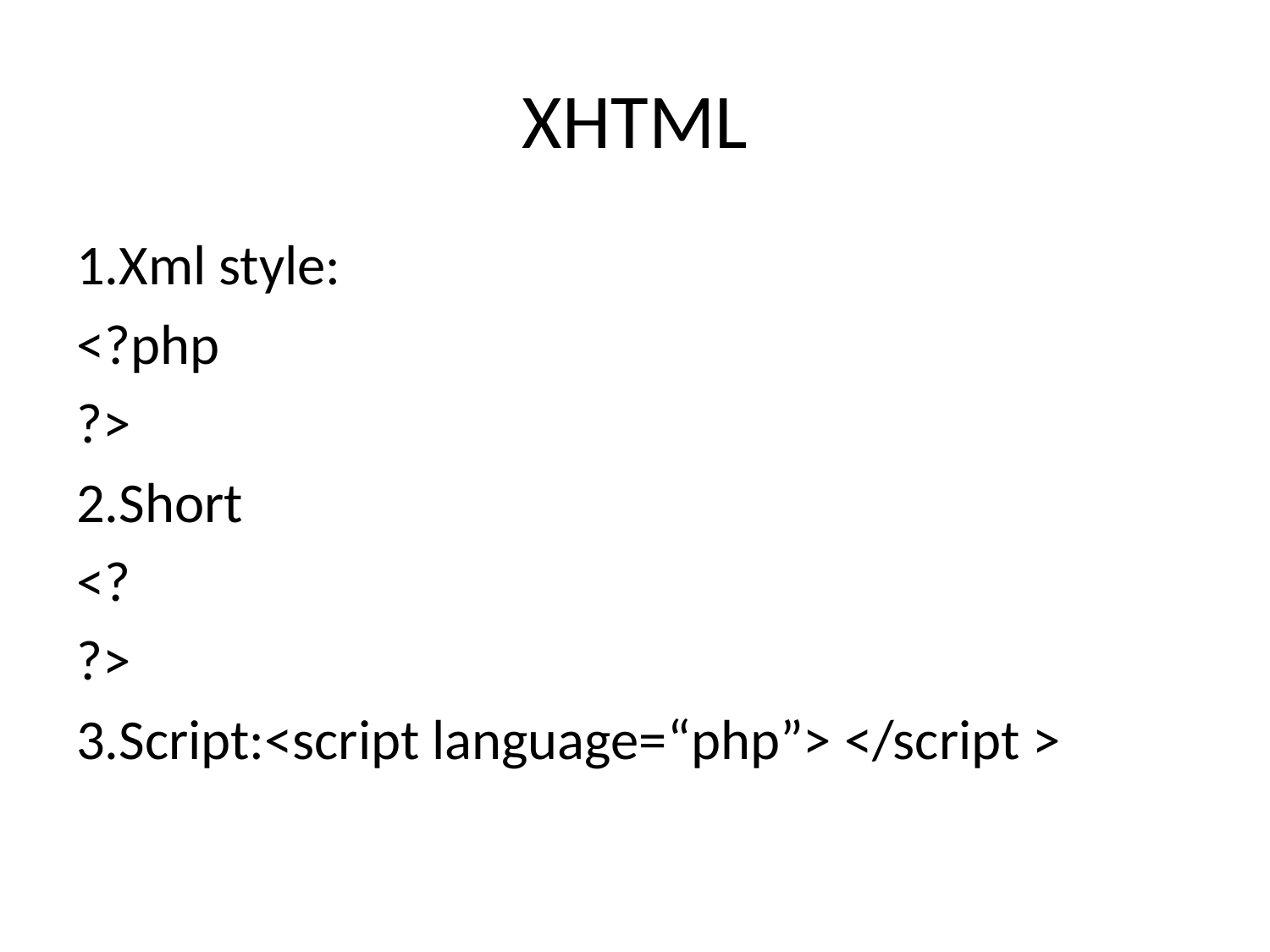

# XHTML
1.Xml style:
<?php
?>
2.Short
<?
?>
3.Script:<script language=“php”> </script >